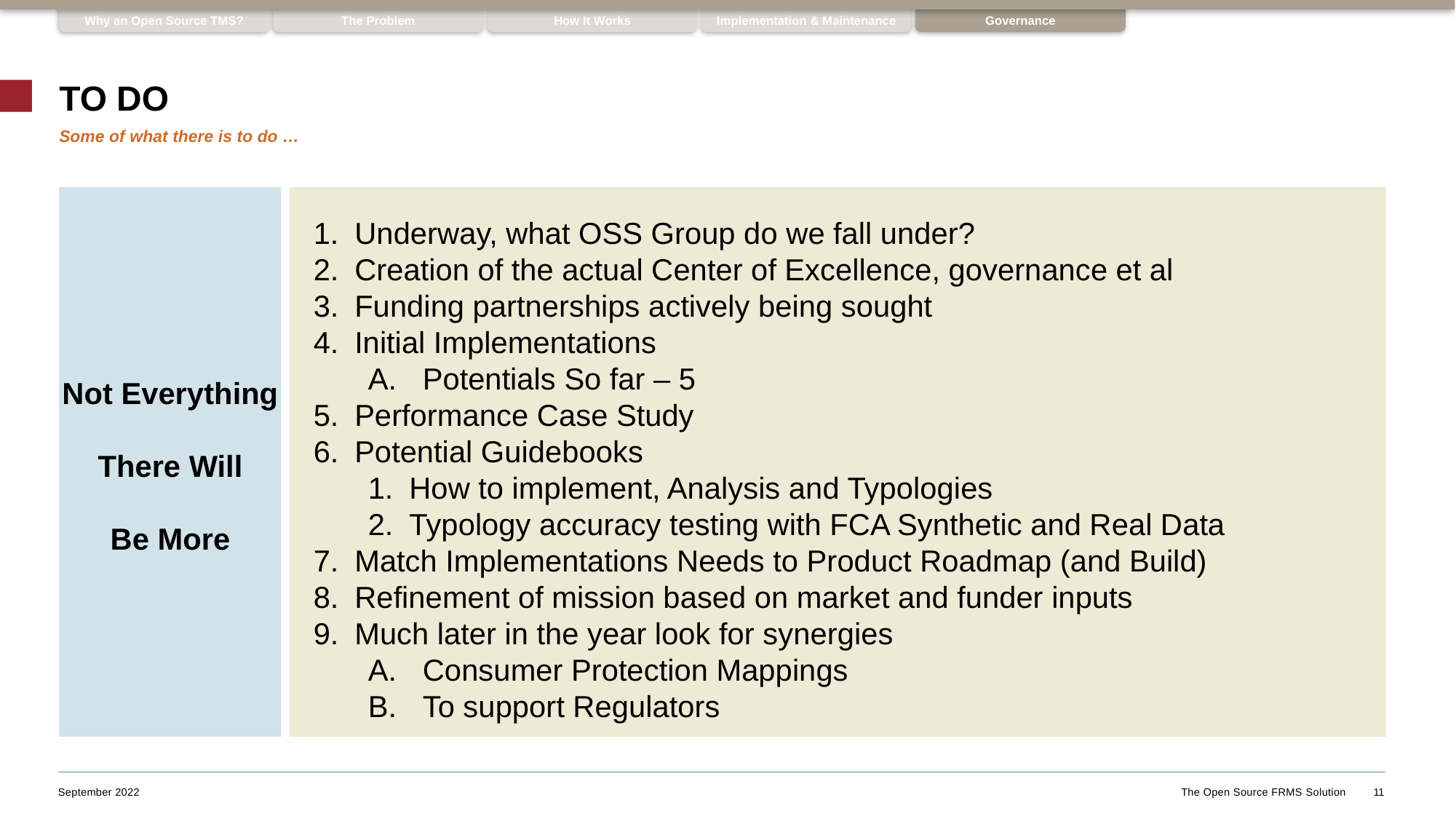

Why an Open Source TMS?
The Problem
How It Works
Implementation & Maintenance
Governance

# To do
Some of what there is to do …
Not Everything

There Will

Be More
Underway, what OSS Group do we fall under?
Creation of the actual Center of Excellence, governance et al
Funding partnerships actively being sought
Initial Implementations
Potentials So far – 5
Performance Case Study
Potential Guidebooks
How to implement, Analysis and Typologies
Typology accuracy testing with FCA Synthetic and Real Data
Match Implementations Needs to Product Roadmap (and Build)
Refinement of mission based on market and funder inputs
Much later in the year look for synergies
Consumer Protection Mappings
To support Regulators

September 2022
The Open Source FRMS Solution
11